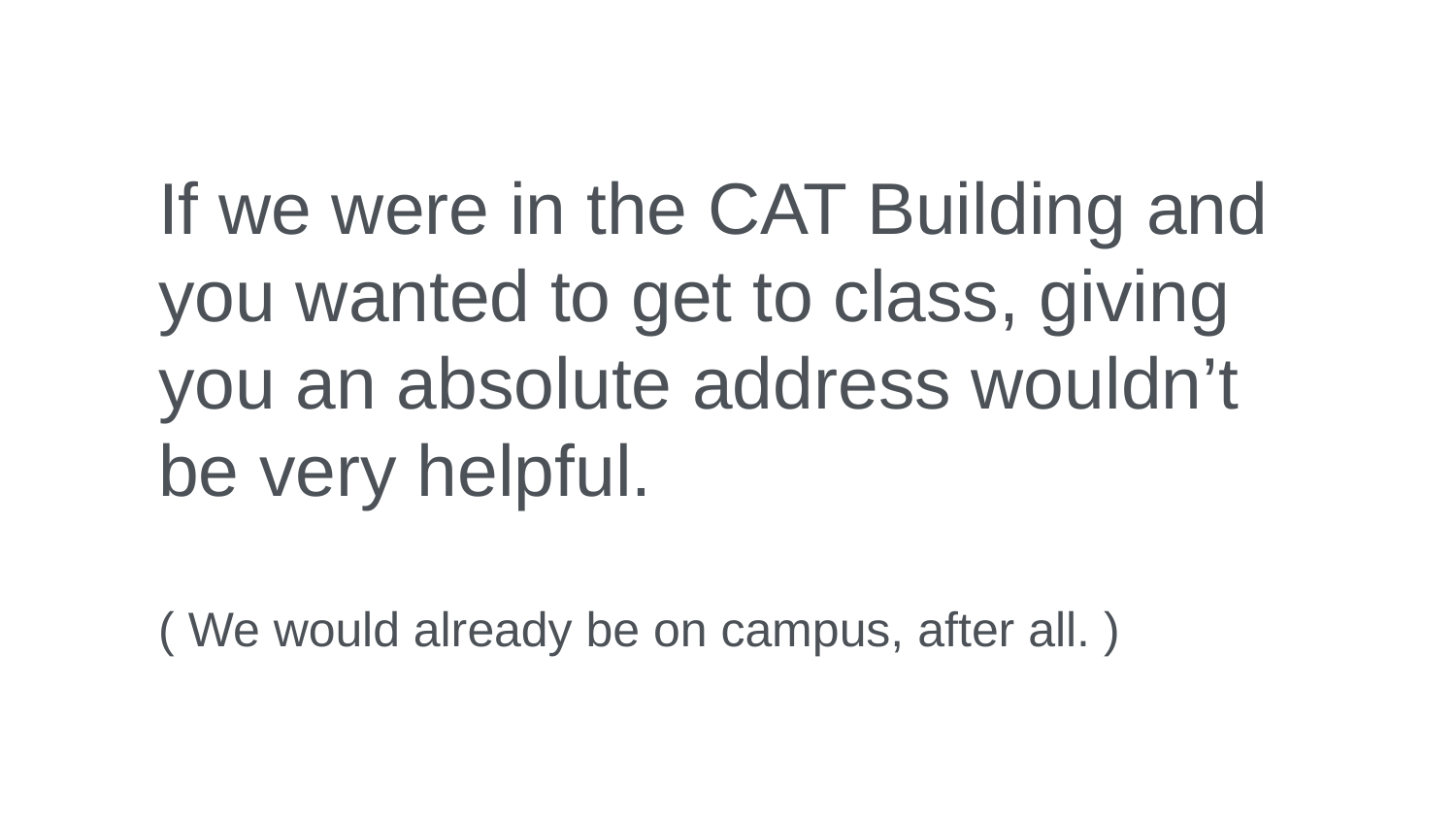

If we were in the CAT Building and you wanted to get to class, giving you an absolute address wouldn’t be very helpful.

( We would already be on campus, after all. )